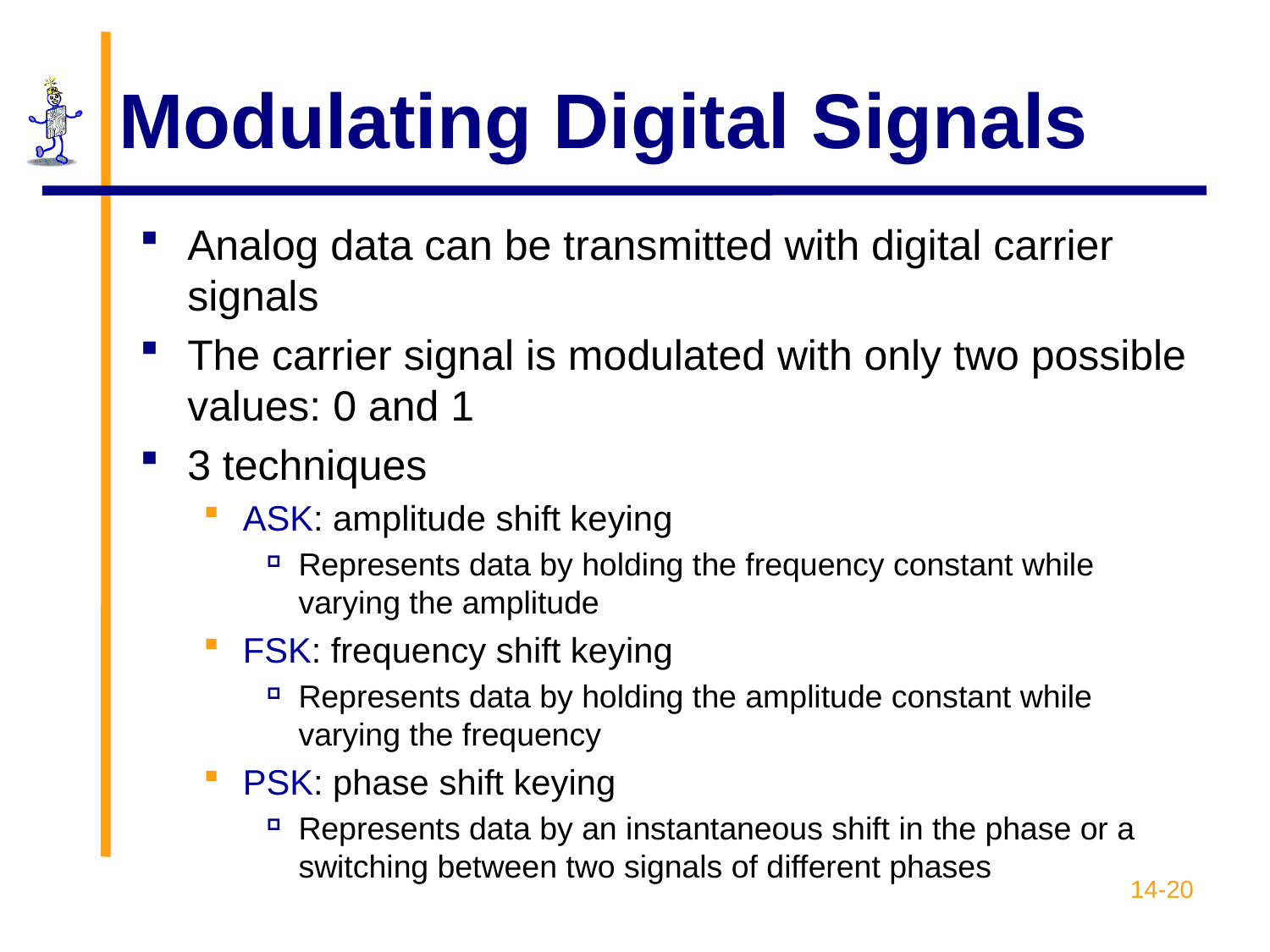

# Modulating Digital Signals
Analog data can be transmitted with digital carrier signals
The carrier signal is modulated with only two possible values: 0 and 1
3 techniques
ASK: amplitude shift keying
Represents data by holding the frequency constant while varying the amplitude
FSK: frequency shift keying
Represents data by holding the amplitude constant while varying the frequency
PSK: phase shift keying
Represents data by an instantaneous shift in the phase or a switching between two signals of different phases
14-20